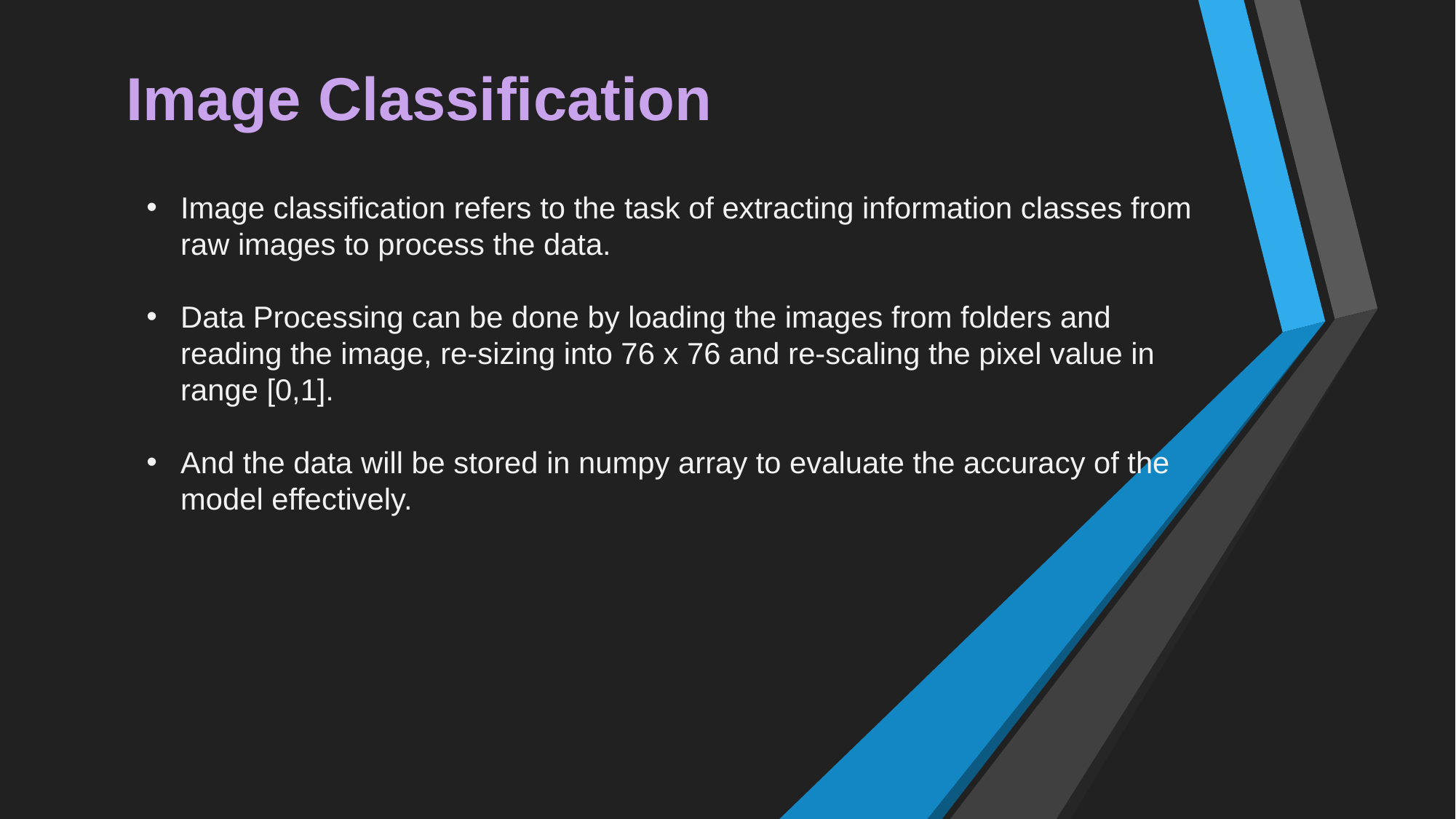

# Image Classification
Image classification refers to the task of extracting information classes from raw images to process the data.

Data Processing can be done by loading the images from folders and reading the image, re-sizing into 76 x 76 and re-scaling the pixel value in range [0,1].

And the data will be stored in numpy array to evaluate the accuracy of the model effectively.